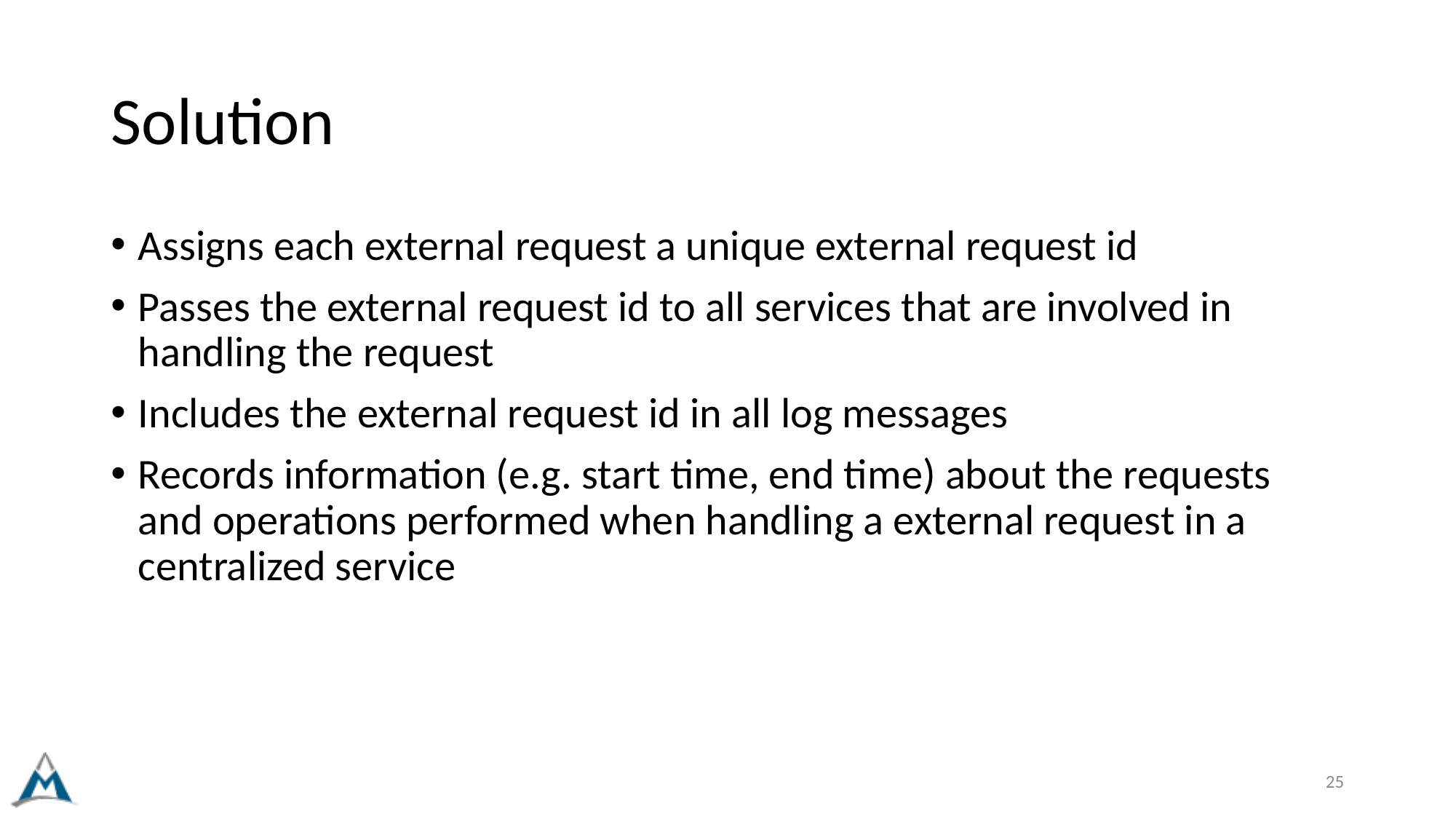

# Solution
Assigns each external request a unique external request id
Passes the external request id to all services that are involved in handling the request
Includes the external request id in all log messages
Records information (e.g. start time, end time) about the requests and operations performed when handling a external request in a centralized service
25